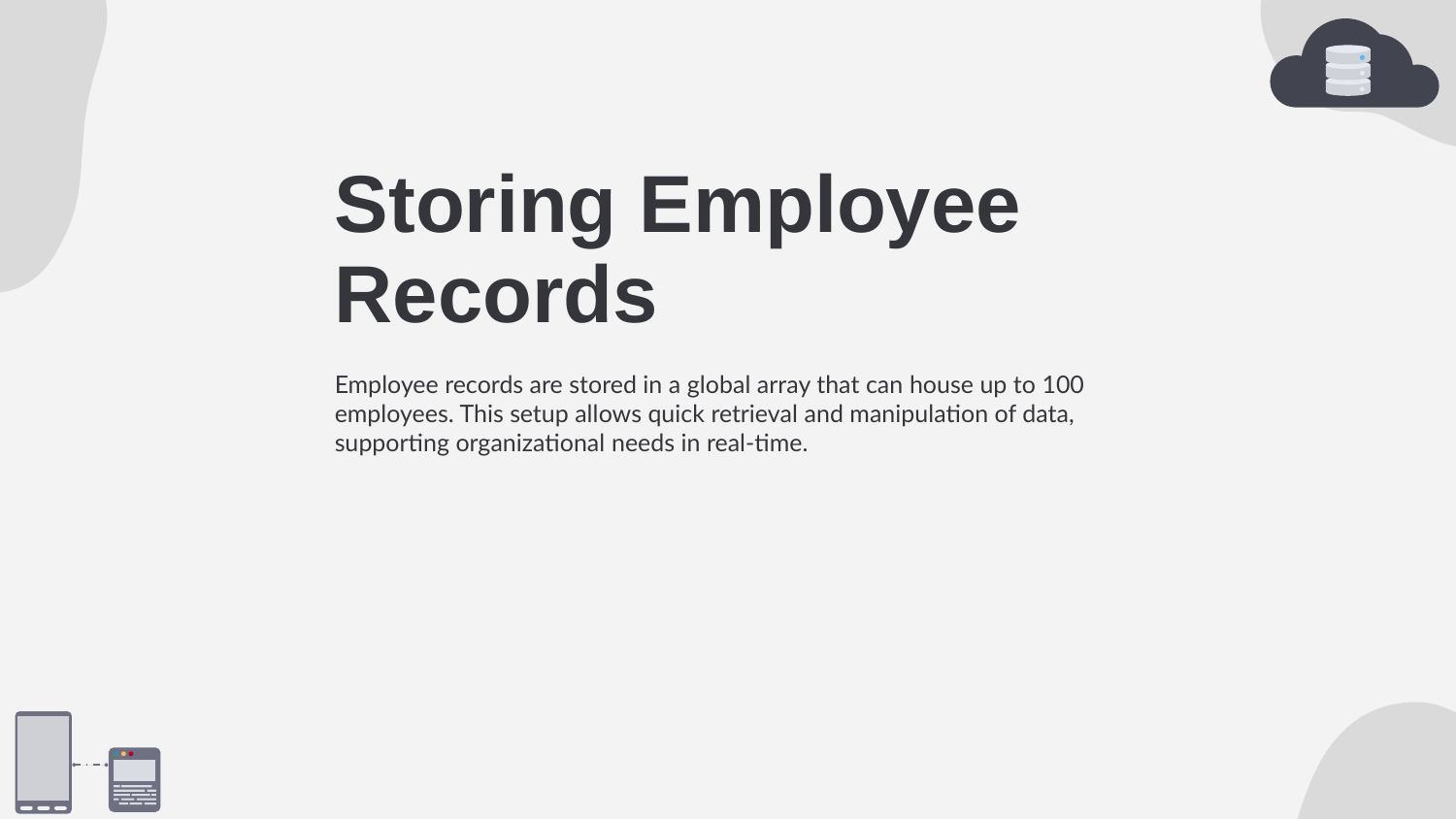

# Storing Employee Records
Employee records are stored in a global array that can house up to 100 employees. This setup allows quick retrieval and manipulation of data, supporting organizational needs in real-time.